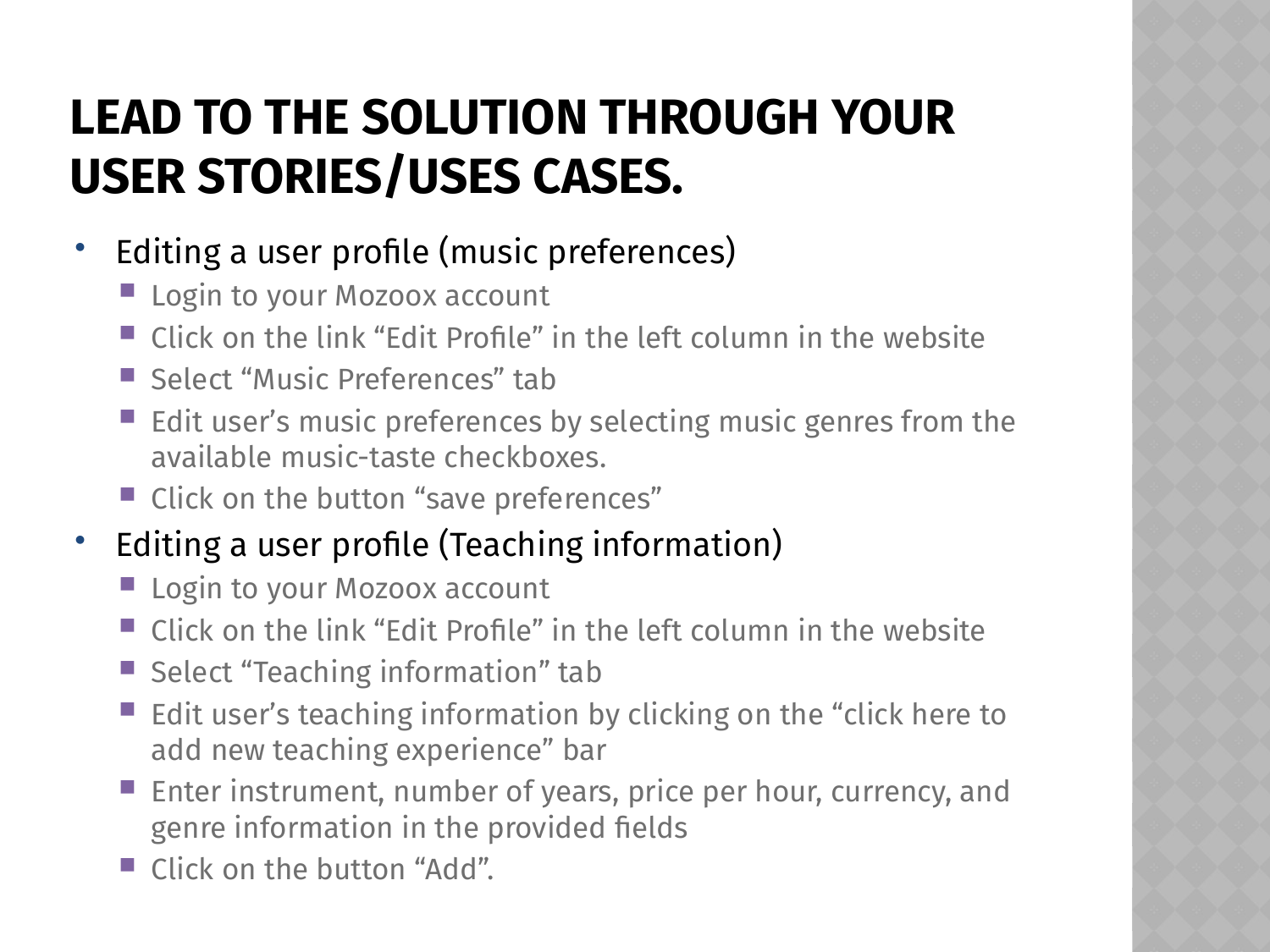

# Lead to the solution through your user stories/uses cases.
Editing a user profile (music preferences)
Login to your Mozoox account
Click on the link “Edit Profile” in the left column in the website
Select “Music Preferences” tab
Edit user’s music preferences by selecting music genres from the available music-taste checkboxes.
Click on the button “save preferences”
Editing a user profile (Teaching information)
Login to your Mozoox account
Click on the link “Edit Profile” in the left column in the website
Select “Teaching information” tab
Edit user’s teaching information by clicking on the “click here to add new teaching experience” bar
Enter instrument, number of years, price per hour, currency, and genre information in the provided fields
Click on the button “Add”.